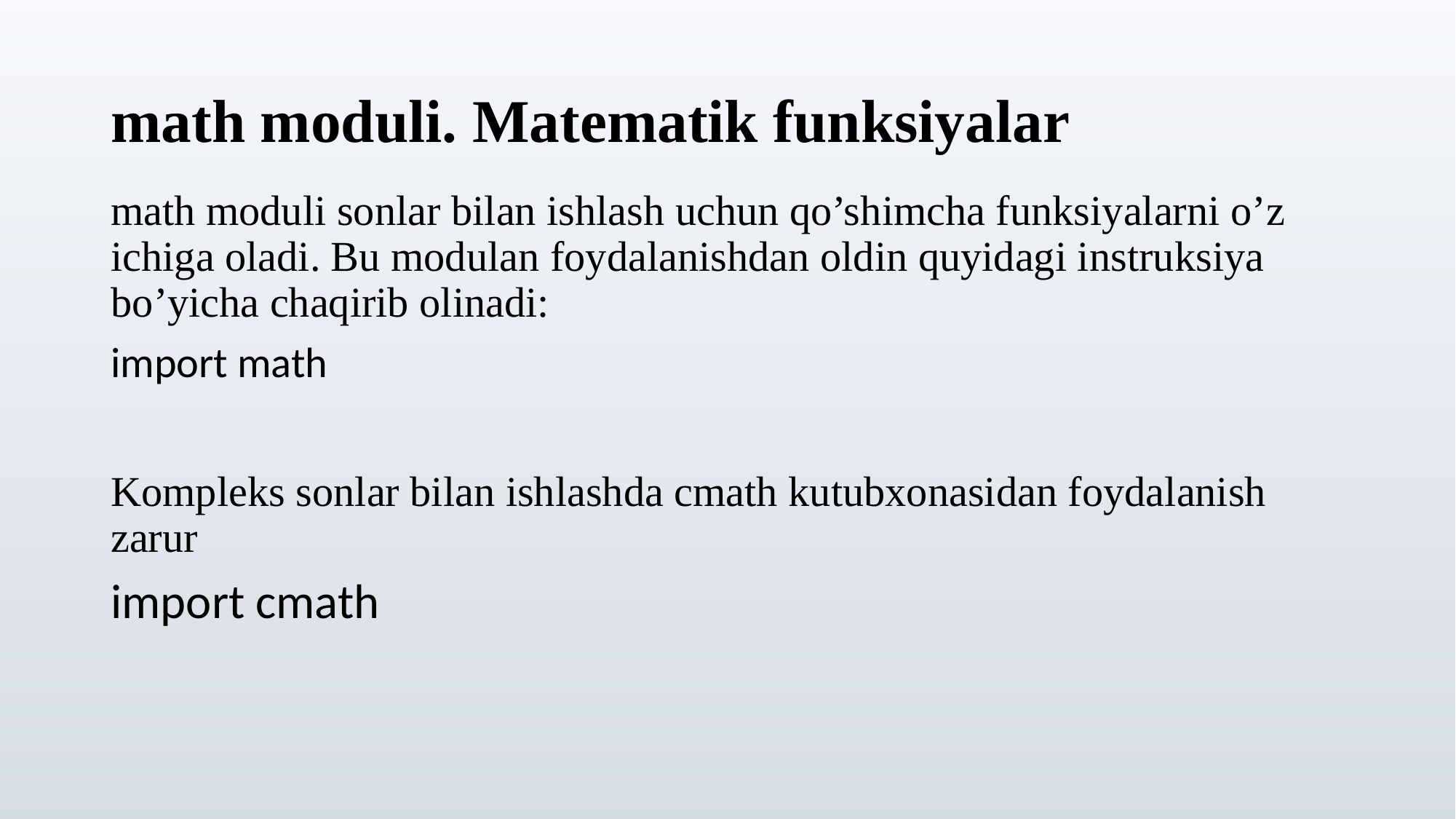

# math moduli. Matematik funksiyalar
math moduli sonlar bilan ishlash uchun qo’shimcha funksiyalarni o’z ichiga oladi. Bu modulan foydalanishdan oldin quyidagi instruksiya bo’yicha chaqirib olinadi:
import math

Kompleks sonlar bilan ishlashda cmath kutubxonasidan foydalanish zarur
import cmath